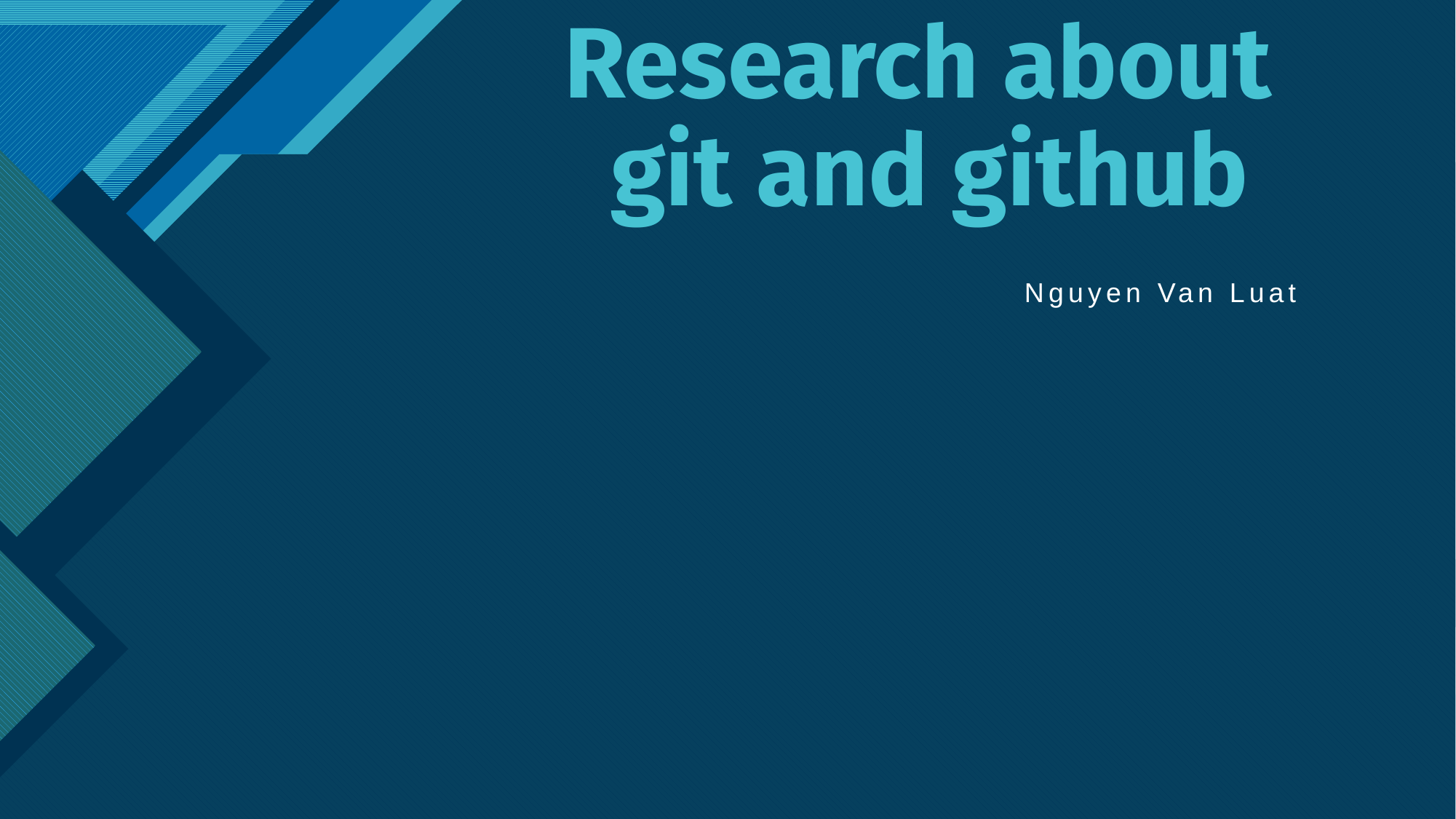

# Research about git and github
Nguyen Van Luat